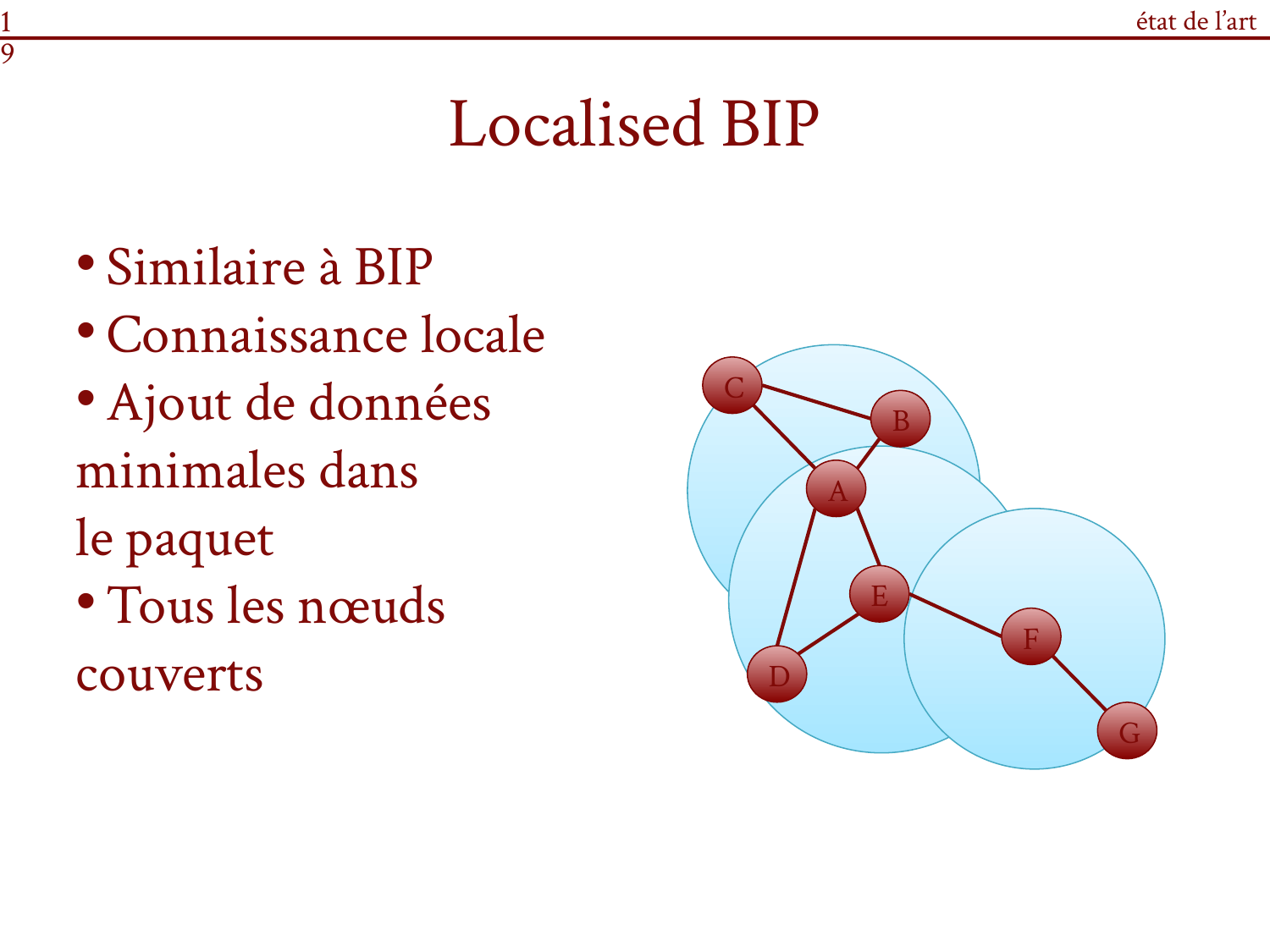

état de l’art
19
Localised BIP
Similaire à BIP
Connaissance locale
Ajout de données
minimales dans
le paquet
Tous les nœuds
couverts

C

B

A

E

F

D

G